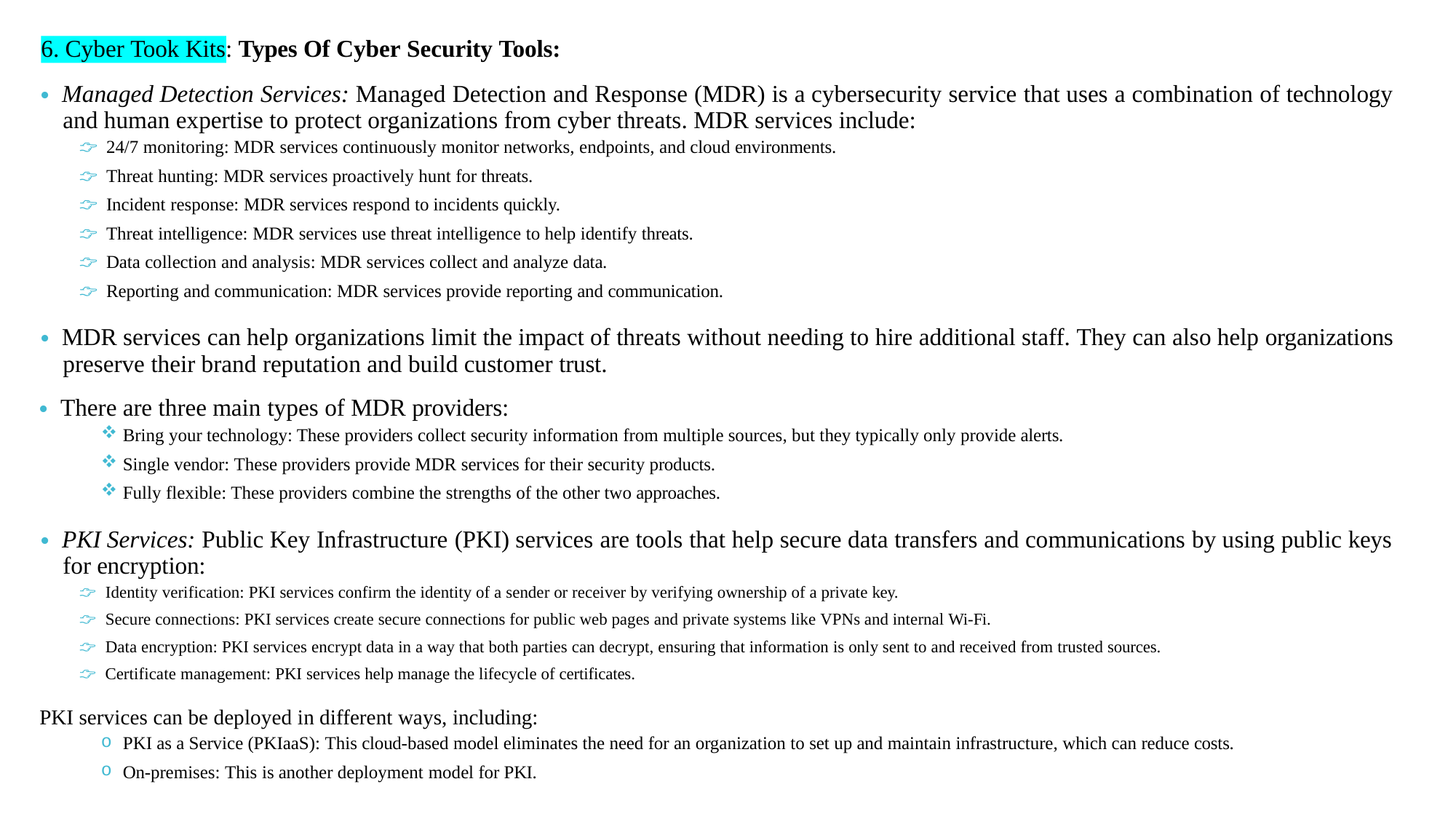

# 6. Cyber Took Kits: Types Of Cyber Security Tools:

🞄 Managed Detection Services: Managed Detection and Response (MDR) is a cybersecurity service that uses a combination of technology and human expertise to protect organizations from cyber threats. MDR services include:
👉 24/7 monitoring: MDR services continuously monitor networks, endpoints, and cloud environments.
👉 Threat hunting: MDR services proactively hunt for threats.
👉 Incident response: MDR services respond to incidents quickly.
👉 Threat intelligence: MDR services use threat intelligence to help identify threats.
👉 Data collection and analysis: MDR services collect and analyze data.
👉 Reporting and communication: MDR services provide reporting and communication.

🞄 MDR services can help organizations limit the impact of threats without needing to hire additional staff. They can also help organizations preserve their brand reputation and build customer trust.
🞄 There are three main types of MDR providers:
Bring your technology: These providers collect security information from multiple sources, but they typically only provide alerts.
Single vendor: These providers provide MDR services for their security products.
Fully flexible: These providers combine the strengths of the other two approaches.

🞄 PKI Services: Public Key Infrastructure (PKI) services are tools that help secure data transfers and communications by using public keys for encryption:
👉 Identity verification: PKI services confirm the identity of a sender or receiver by verifying ownership of a private key.
👉 Secure connections: PKI services create secure connections for public web pages and private systems like VPNs and internal Wi-Fi.
👉 Data encryption: PKI services encrypt data in a way that both parties can decrypt, ensuring that information is only sent to and received from trusted sources.
👉 Certificate management: PKI services help manage the lifecycle of certificates.

PKI services can be deployed in different ways, including:
PKI as a Service (PKIaaS): This cloud-based model eliminates the need for an organization to set up and maintain infrastructure, which can reduce costs.
On-premises: This is another deployment model for PKI.